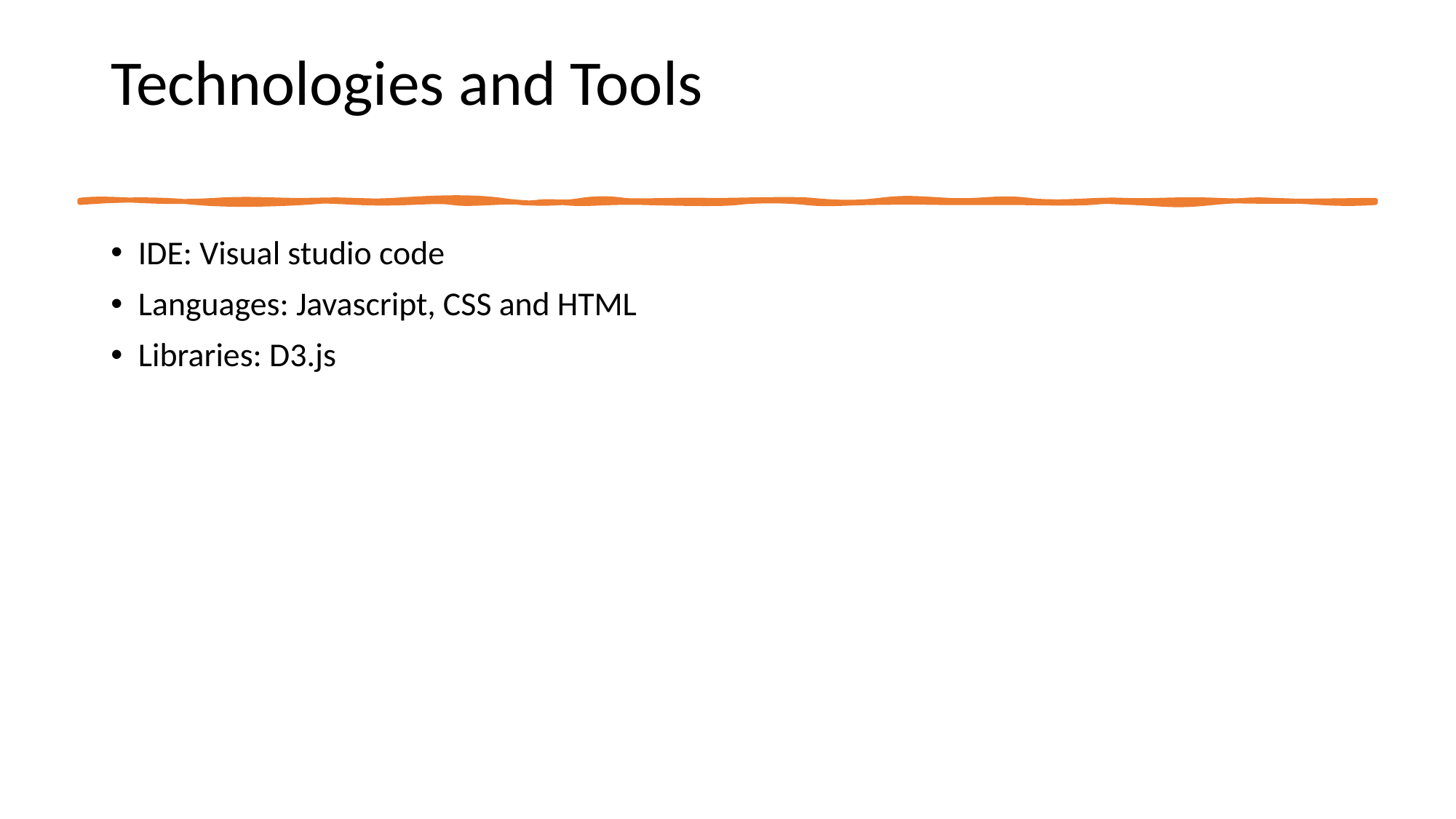

# Technologies and Tools

IDE: Visual studio code
Languages: Javascript, CSS and HTML
Libraries: D3.js